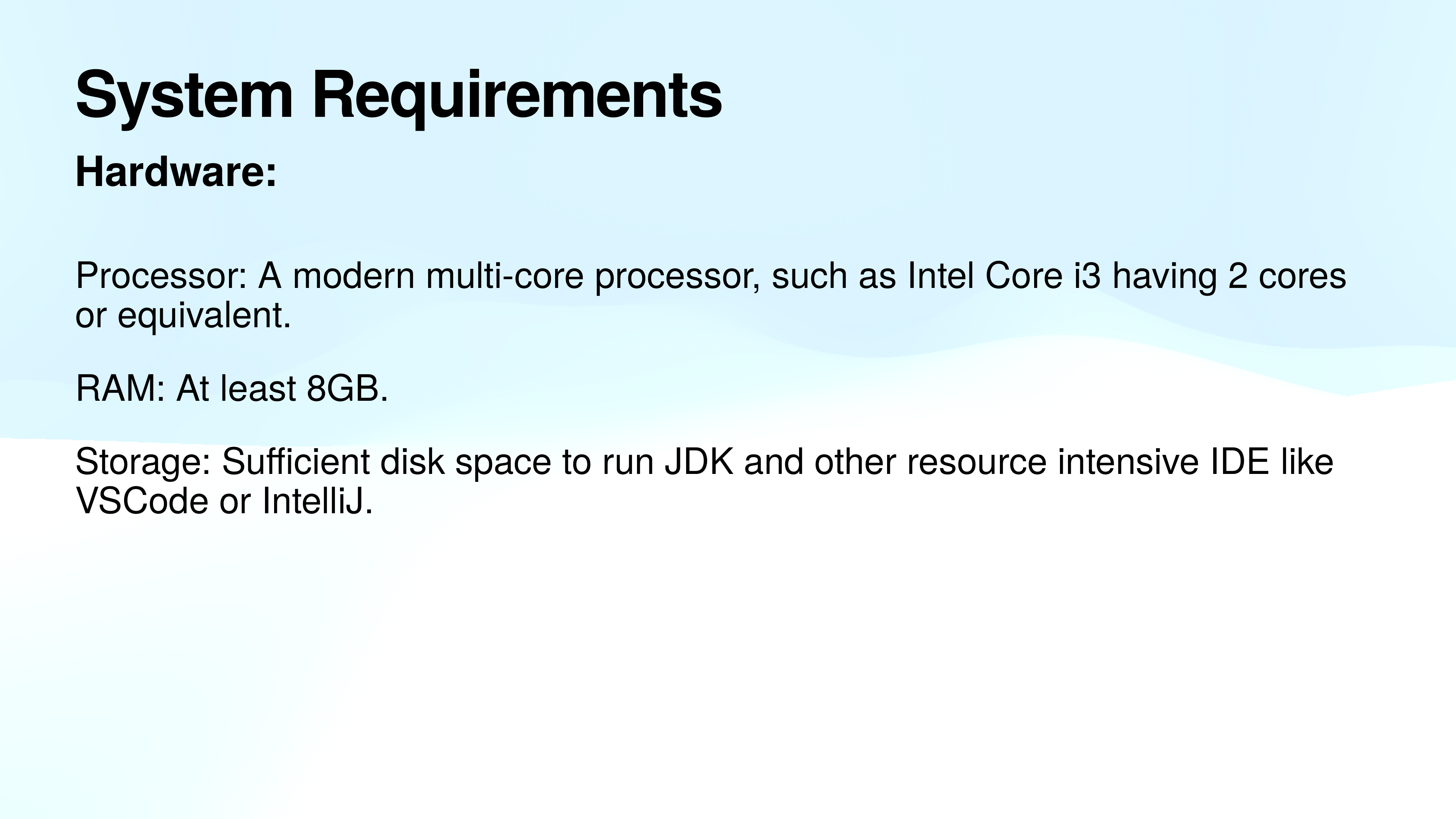

# System Requirements
Hardware:
Processor: A modern multi-core processor, such as Intel Core i3 having 2 cores or equivalent.
RAM: At least 8GB.
Storage: Sufficient disk space to run JDK and other resource intensive IDE like VSCode or IntelliJ.